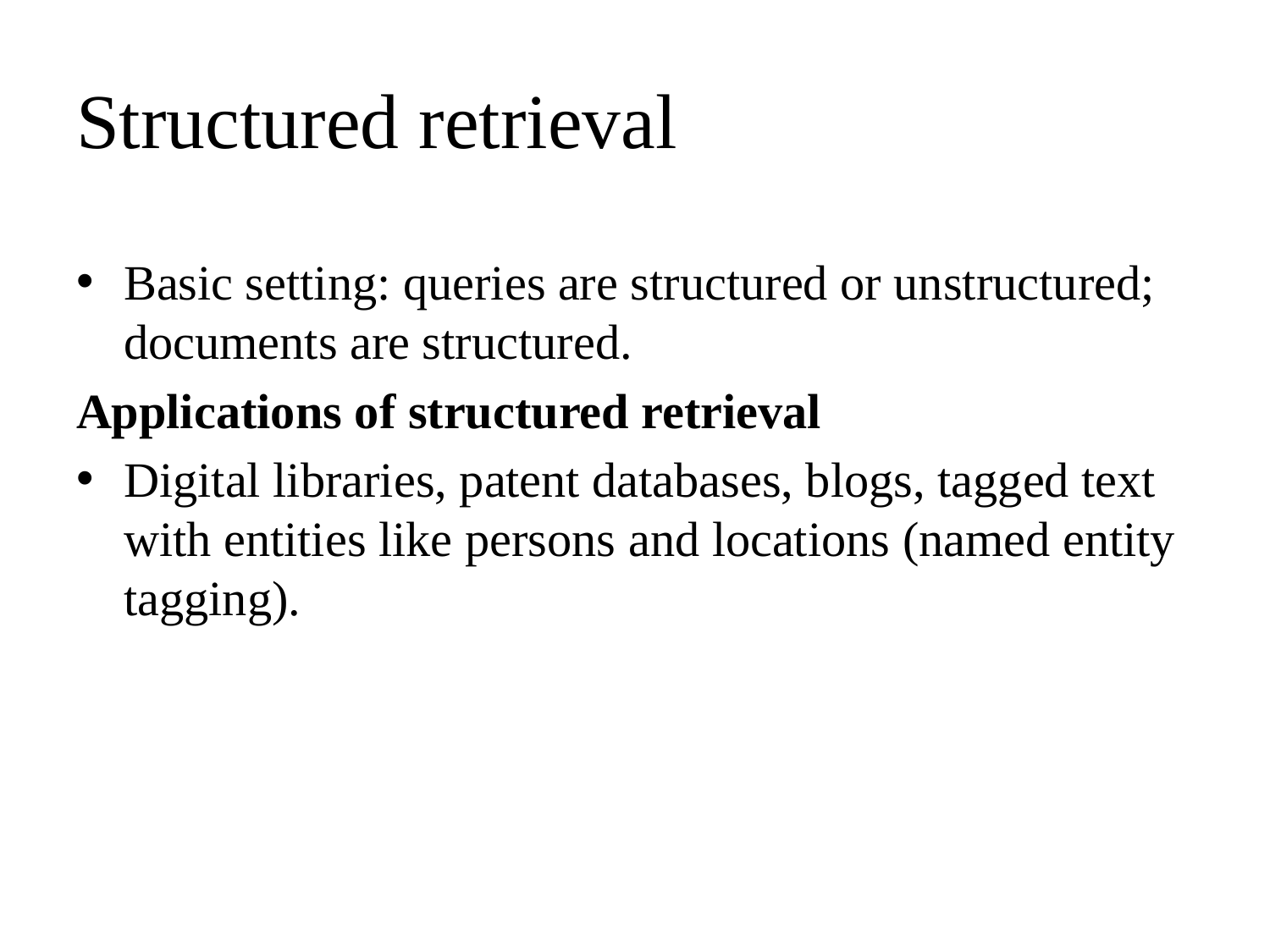

# Structured retrieval
Basic setting: queries are structured or unstructured; documents are structured.
Applications of structured retrieval
Digital libraries, patent databases, blogs, tagged text with entities like persons and locations (named entity tagging).